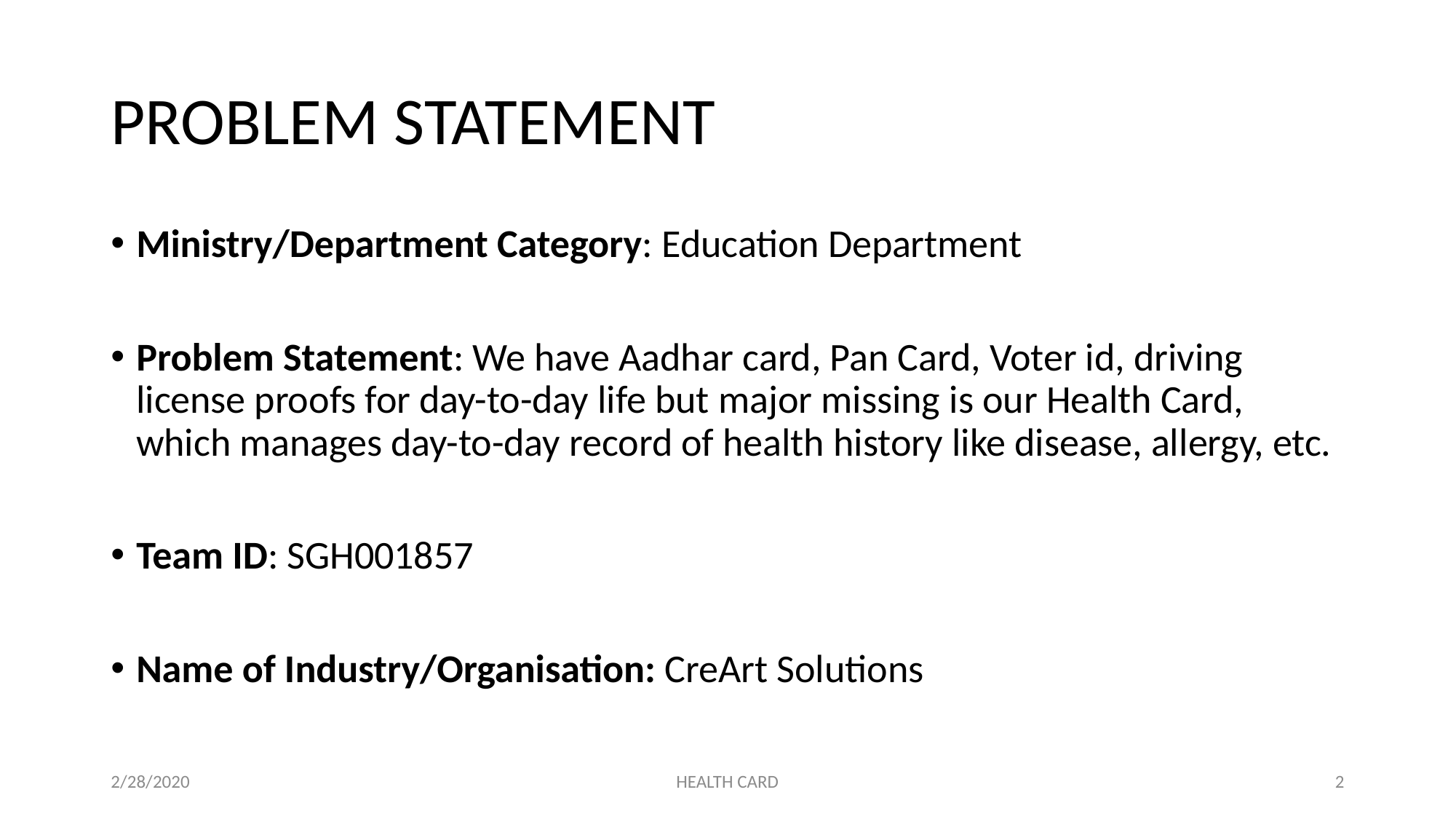

# PROBLEM STATEMENT
Ministry/Department Category: Education Department

Problem Statement: We have Aadhar card, Pan Card, Voter id, driving license proofs for day-to-day life but major missing is our Health Card, which manages day-to-day record of health history like disease, allergy, etc.

Team ID: SGH001857

Name of Industry/Organisation: CreArt Solutions
2/28/2020
HEALTH CARD
2